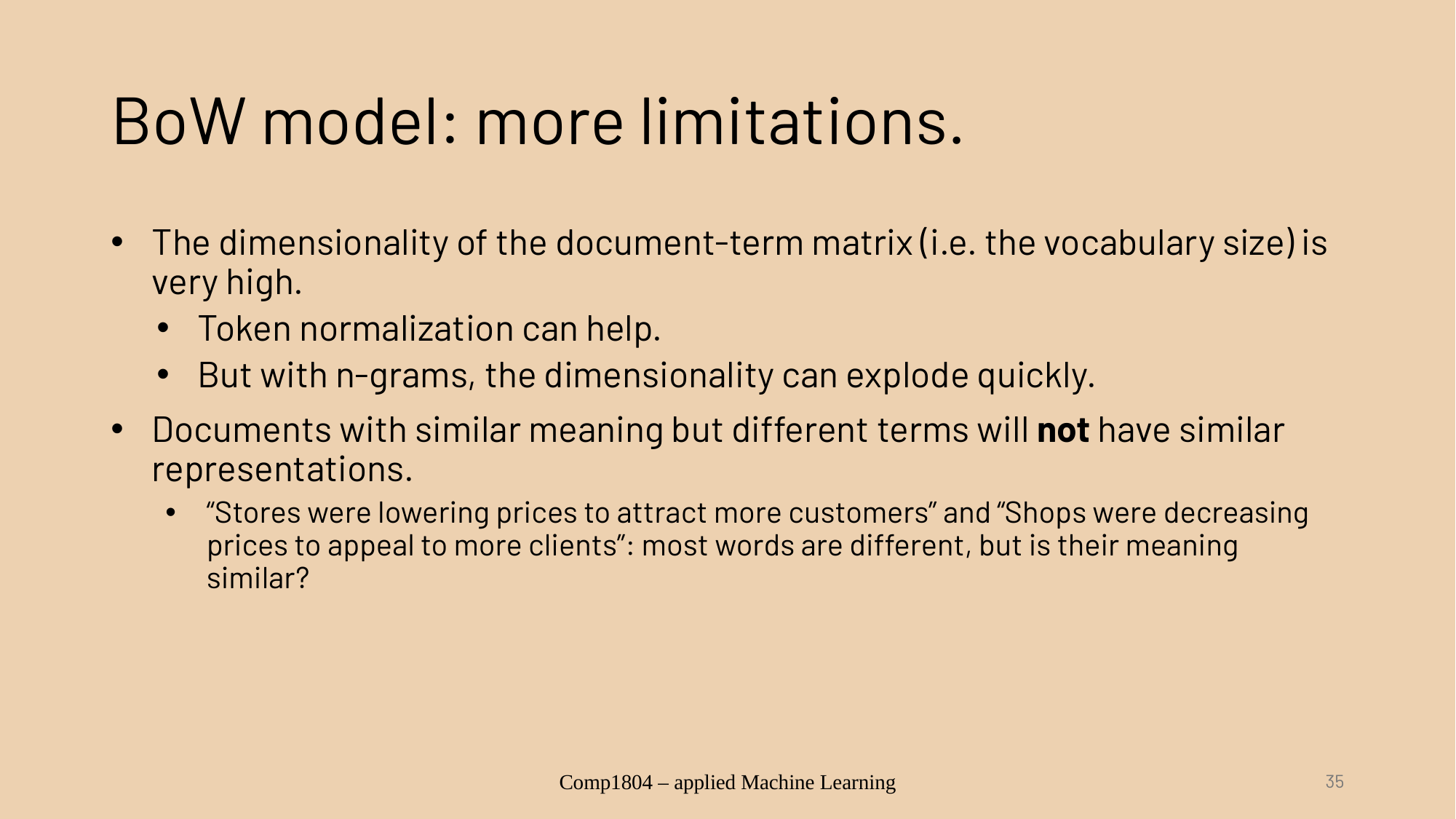

# BoW model: more limitations.
The dimensionality of the document-term matrix (i.e. the vocabulary size) is very high.
Token normalization can help.
But with n-grams, the dimensionality can explode quickly.
Documents with similar meaning but different terms will not have similar representations.
“Stores were lowering prices to attract more customers” and “Shops were decreasing prices to appeal to more clients”: most words are different, but is their meaning similar?
Comp1804 – applied Machine Learning
35